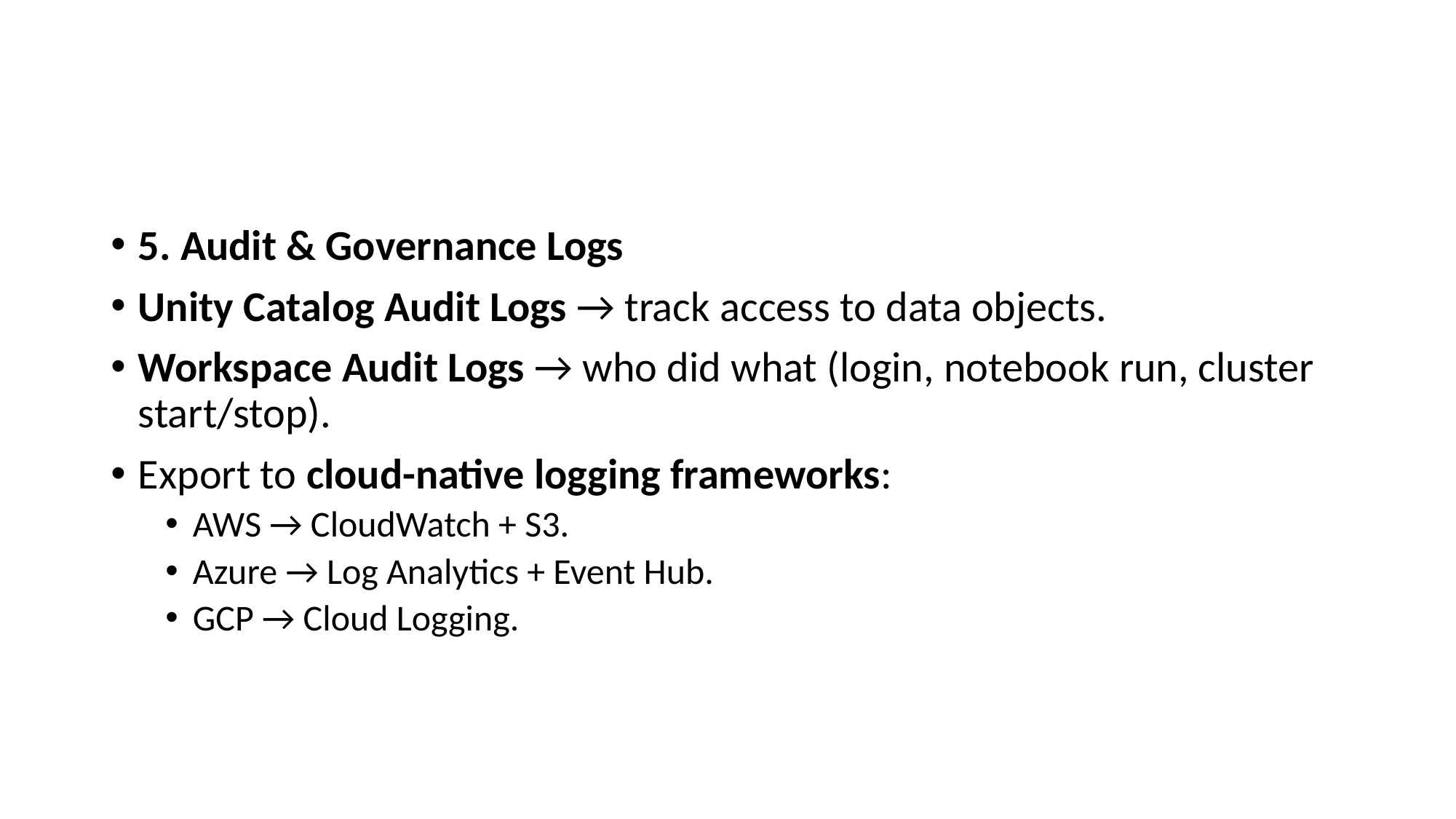

#
5. Audit & Governance Logs
Unity Catalog Audit Logs → track access to data objects.
Workspace Audit Logs → who did what (login, notebook run, cluster start/stop).
Export to cloud-native logging frameworks:
AWS → CloudWatch + S3.
Azure → Log Analytics + Event Hub.
GCP → Cloud Logging.